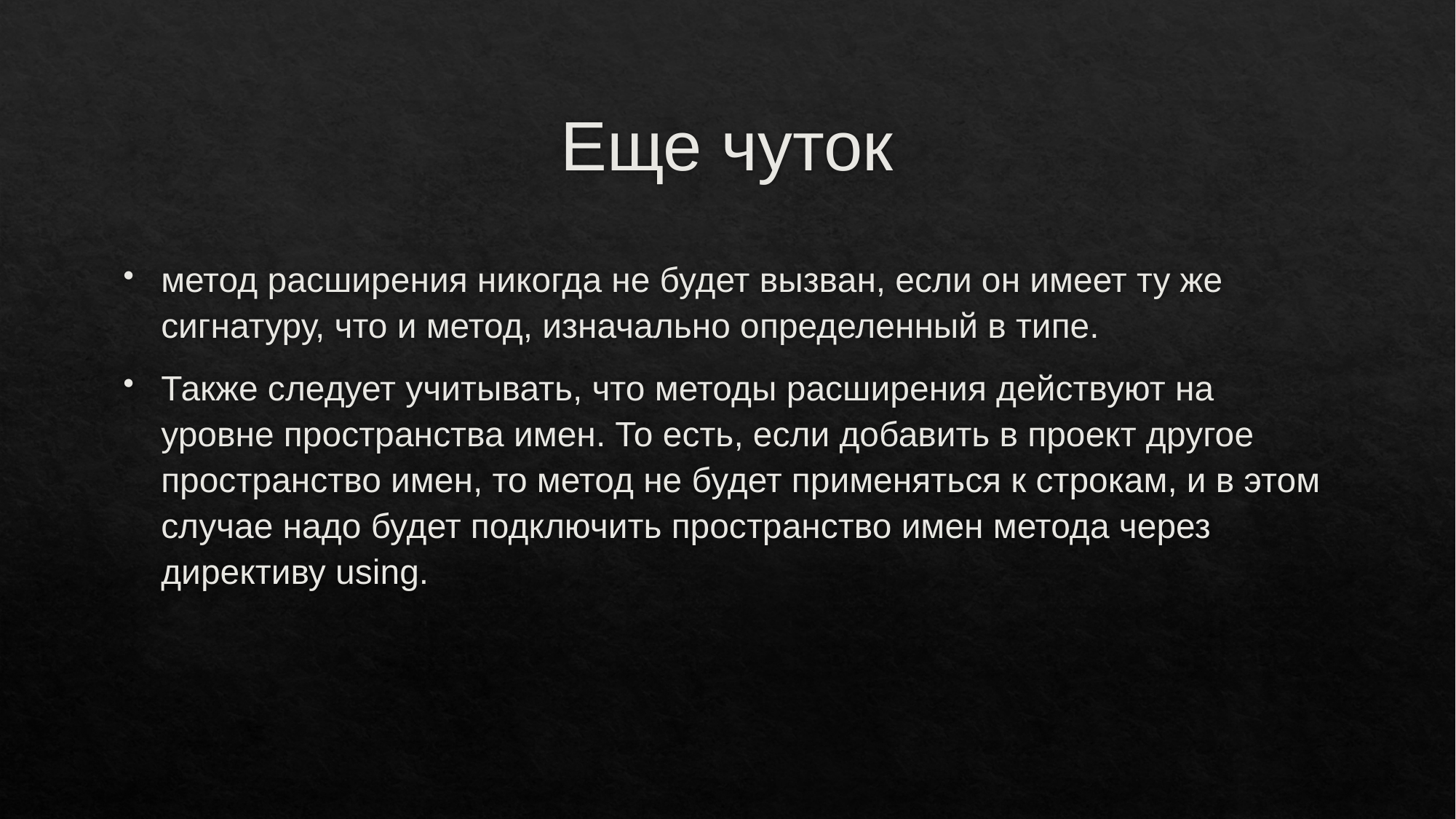

# Еще чуток
метод расширения никогда не будет вызван, если он имеет ту же сигнатуру, что и метод, изначально определенный в типе.
Также следует учитывать, что методы расширения действуют на уровне пространства имен. То есть, если добавить в проект другое пространство имен, то метод не будет применяться к строкам, и в этом случае надо будет подключить пространство имен метода через директиву using.